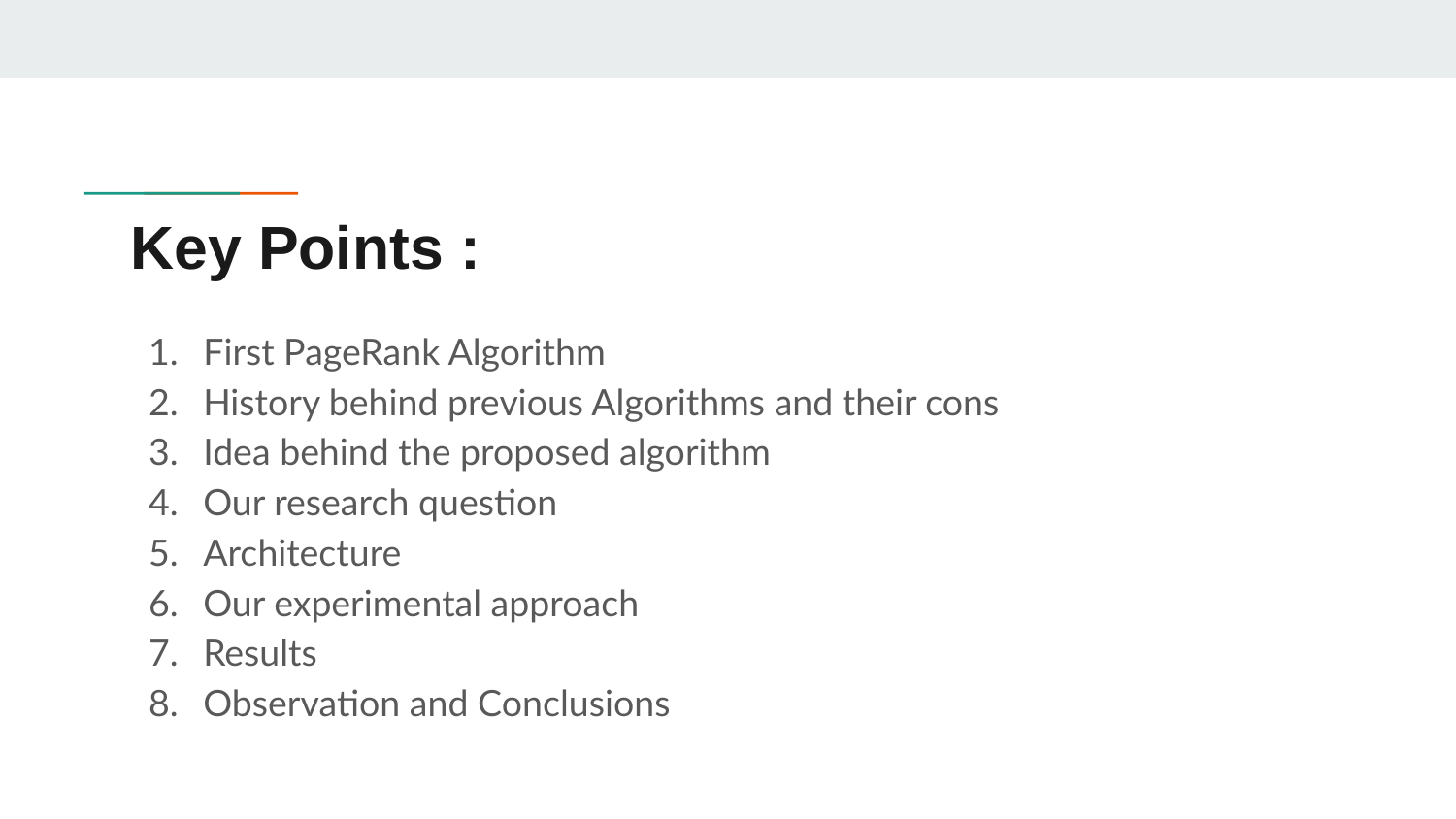

# Key Points :

First PageRank Algorithm
History behind previous Algorithms and their cons
Idea behind the proposed algorithm
Our research question
Architecture
Our experimental approach
Results
Observation and Conclusions